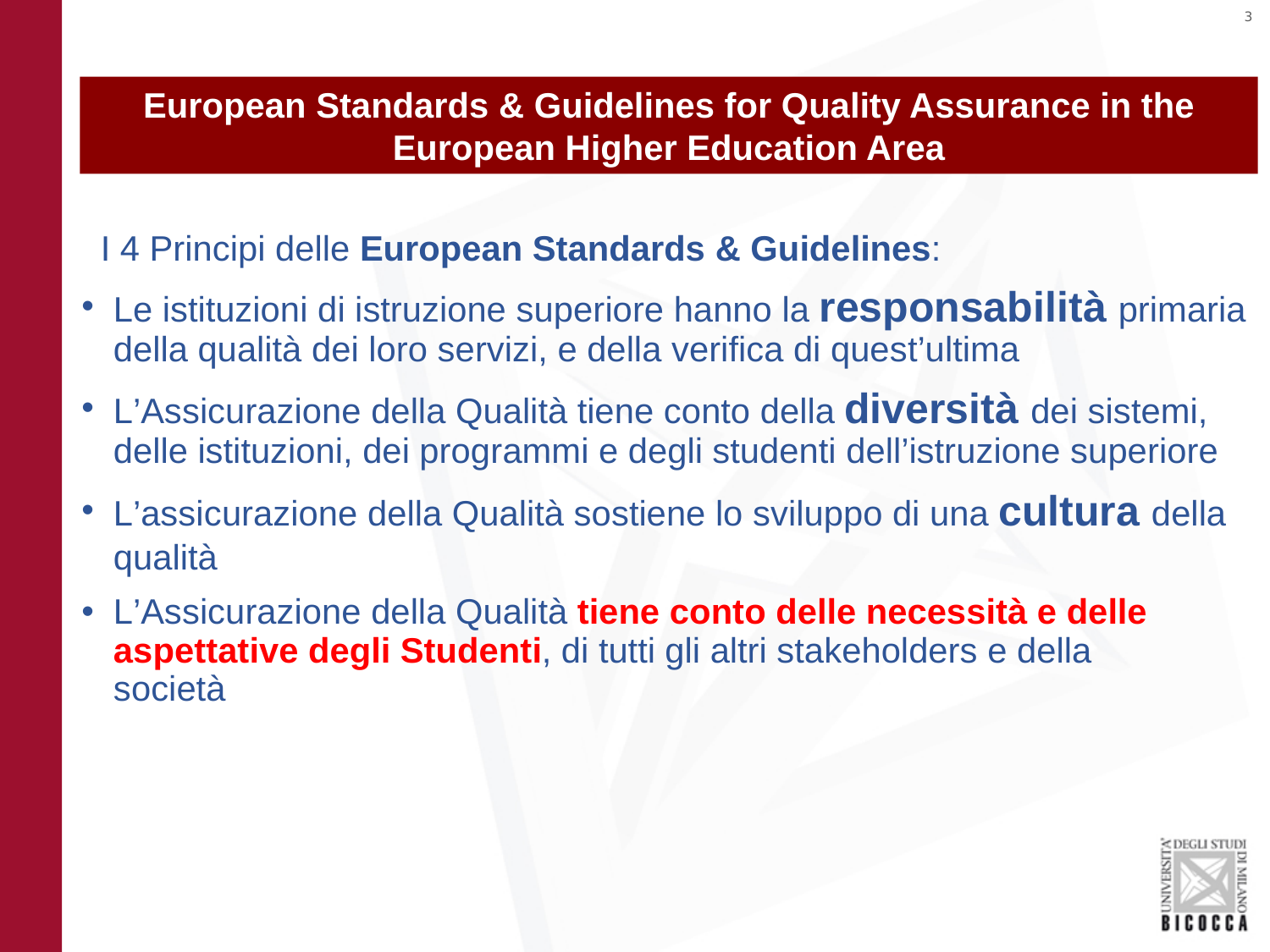

European Standards & Guidelines for Quality Assurance in the European Higher Education Area
I 4 Principi delle European Standards & Guidelines:
Le istituzioni di istruzione superiore hanno la responsabilità primaria della qualità dei loro servizi, e della verifica di quest’ultima
L’Assicurazione della Qualità tiene conto della diversità dei sistemi, delle istituzioni, dei programmi e degli studenti dell’istruzione superiore
L’assicurazione della Qualità sostiene lo sviluppo di una cultura della qualità
L’Assicurazione della Qualità tiene conto delle necessità e delle aspettative degli Studenti, di tutti gli altri stakeholders e della società